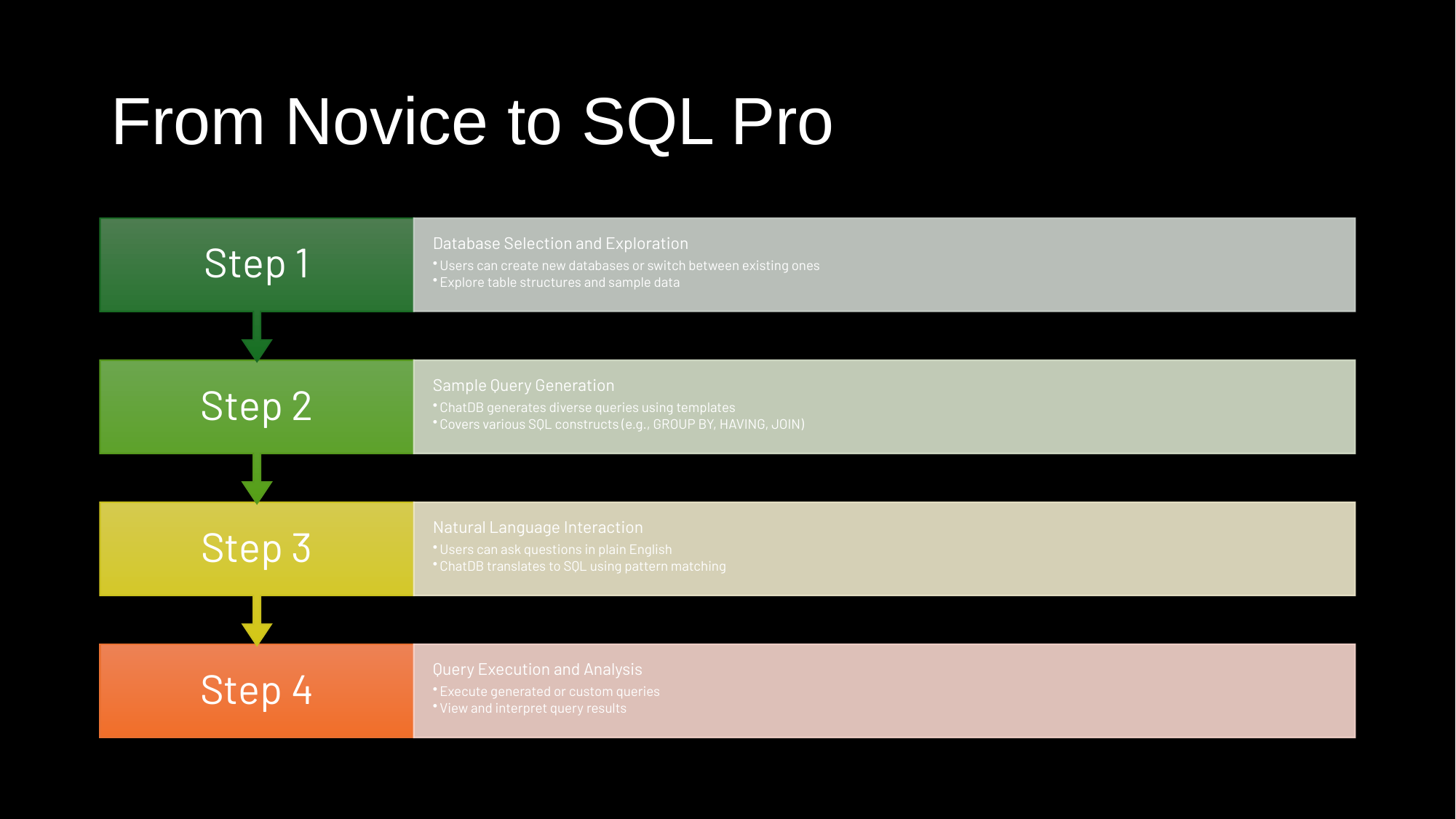

# From Novice to SQL Pro
Step 4
Query Execution and Analysis
Execute generated or custom queries
View and interpret query results
Step 3
Natural Language Interaction
Users can ask questions in plain English
ChatDB translates to SQL using pattern matching
Step 2
Sample Query Generation
ChatDB generates diverse queries using templates
Covers various SQL constructs (e.g., GROUP BY, HAVING, JOIN)
Step 1
Database Selection and Exploration
Users can create new databases or switch between existing ones
Explore table structures and sample data